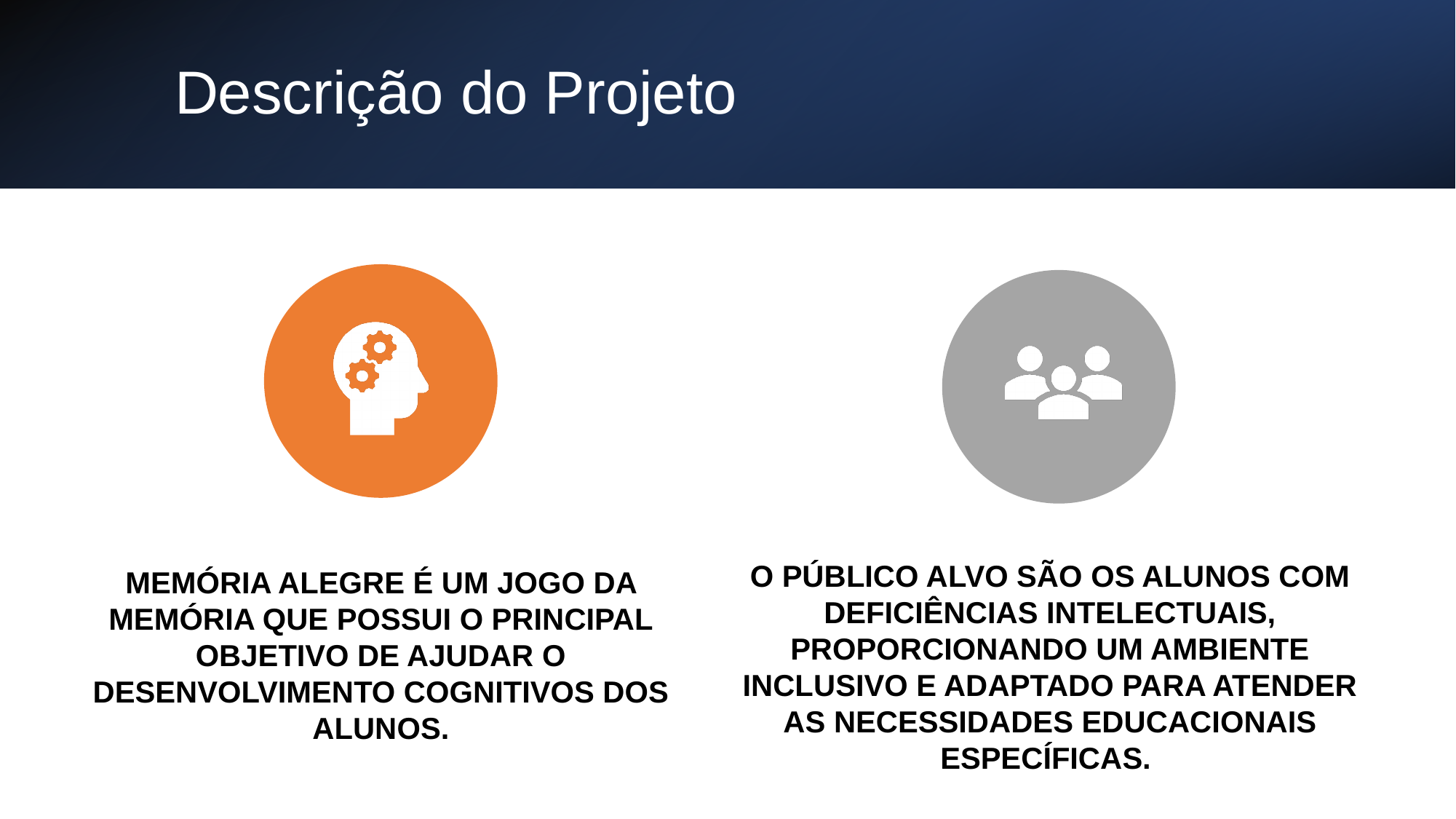

Descrição do Projeto

Memória Alegre é um jogo da memória que possui o principal objetivo de ajudar o desenvolvimento cognitivos dos alunos.
O público alvo são os alunos com deficiências intelectuais, proporcionando um ambiente inclusivo e adaptado para atender as necessidades educacionais específicas.
Projeto Integrador - Gamificação - Prof. Antonio Guardado